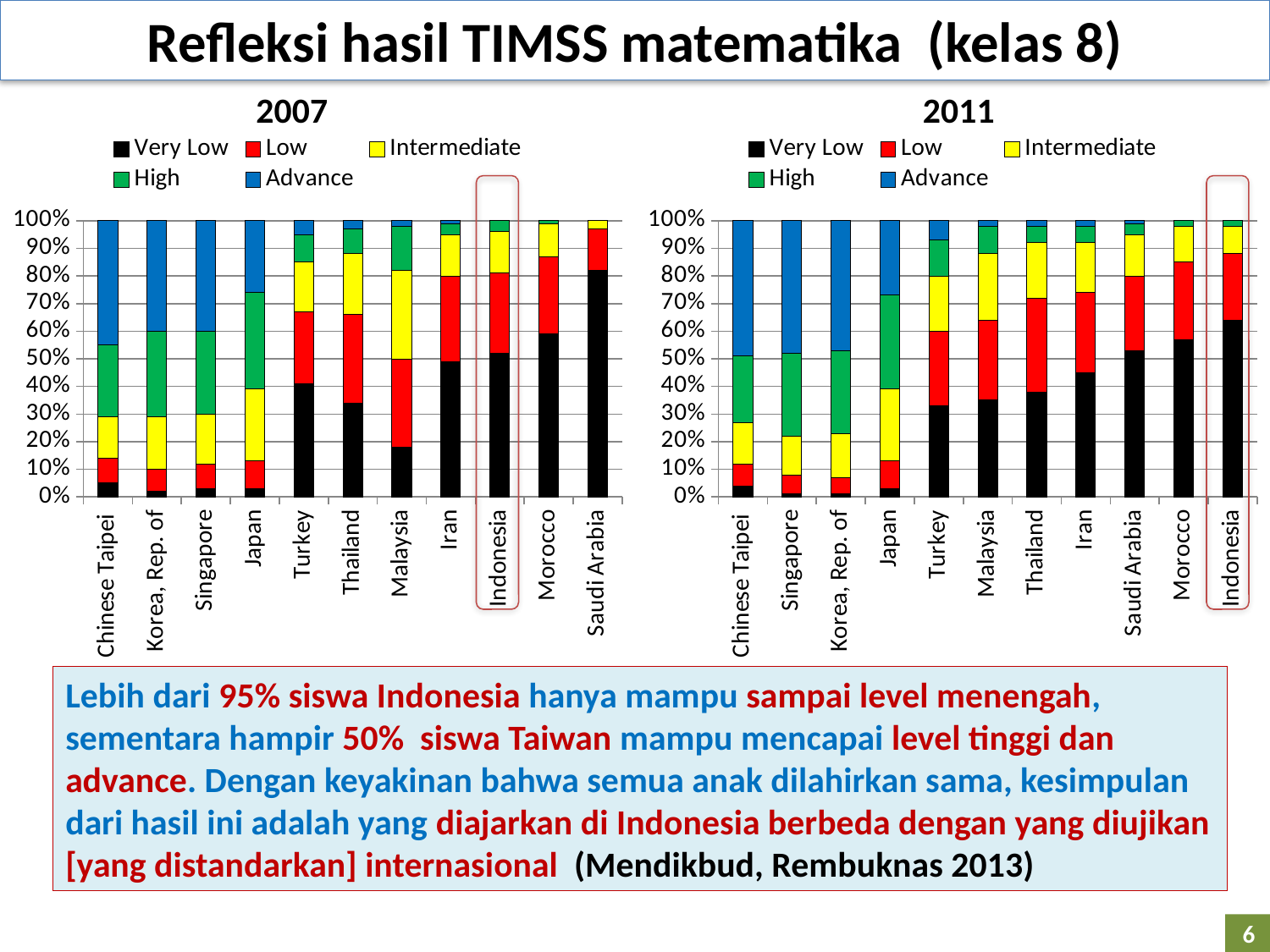

Refleksi hasil TIMSS matematika  (kelas 8)
2007
2011

### Chart

| Category | Very Low | Low | Intermediate | High | Advance |
|---|---|---|---|---|---|
| Chinese Taipei  | 0.05 | 0.09000000000000002 | 0.15000000000000024 | 0.26 | 0.45 |
| Korea, Rep. of | 0.02000000000000001 | 0.08000000000000004 | 0.19 | 0.31000000000000216 | 0.4 |
| Singapore | 0.030000000000000002 | 0.09000000000000002 | 0.18000000000000024 | 0.3000000000000003 | 0.4 |
| Japan | 0.030000000000000002 | 0.1 | 0.26 | 0.3500000000000003 | 0.26 |
| Turkey | 0.4100000000000003 | 0.26 | 0.18000000000000024 | 0.1 | 0.05 |
| Thailand | 0.34 | 0.32000000000000245 | 0.22 | 0.09000000000000002 | 0.030000000000000002 |
| Malaysia | 0.18000000000000024 | 0.32000000000000245 | 0.32000000000000245 | 0.16 | 0.02000000000000001 |
| Iran | 0.4900000000000003 | 0.31000000000000216 | 0.15000000000000024 | 0.04000000000000002 | 0.010000000000000005 |
| Indonesia | 0.52 | 0.2900000000000003 | 0.15000000000000024 | 0.04000000000000002 | 0.0 |
| Morocco | 0.59 | 0.2800000000000001 | 0.12000000000000002 | 0.010000000000000005 | 0.0 |
| Saudi Arabia | 0.8200000000000006 | 0.15000000000000024 | 0.030000000000000002 | 0.0 | 0.0 |

### Chart

| Category | Very Low | Low | Intermediate | High | Advance |
|---|---|---|---|---|---|
| Chinese Taipei  | 0.04000000000000002 | 0.08000000000000004 | 0.15000000000000024 | 0.2400000000000002 | 0.4900000000000003 |
| Singapore | 0.010000000000000005 | 0.07000000000000002 | 0.14 | 0.3000000000000003 | 0.4800000000000003 |
| Korea, Rep. of | 0.010000000000000005 | 0.06000000000000003 | 0.16 | 0.3000000000000003 | 0.4700000000000001 |
| Japan | 0.030000000000000002 | 0.1 | 0.26 | 0.34 | 0.27 |
| Turkey | 0.33000000000000257 | 0.27 | 0.2 | 0.13 | 0.07000000000000002 |
| Malaysia | 0.3500000000000003 | 0.2900000000000003 | 0.2400000000000002 | 0.1 | 0.02000000000000001 |
| Thailand | 0.3800000000000023 | 0.34 | 0.2 | 0.06000000000000003 | 0.02000000000000001 |
| Iran | 0.45 | 0.2900000000000003 | 0.18000000000000024 | 0.06000000000000003 | 0.02000000000000001 |
| Saudi Arabia | 0.53 | 0.27 | 0.15000000000000024 | 0.04000000000000002 | 0.010000000000000005 |
| Morocco | 0.57 | 0.2800000000000001 | 0.13 | 0.02000000000000001 | 0.0 |
| Indonesia | 0.6400000000000046 | 0.2400000000000002 | 0.1 | 0.02000000000000001 | 0.0 |

Lebih dari 95% siswa Indonesia hanya mampu sampai level menengah, sementara hampir 50%  siswa Taiwan mampu mencapai level tinggi dan advance. Dengan keyakinan bahwa semua anak dilahirkan sama, kesimpulan dari hasil ini adalah yang diajarkan di Indonesia berbeda dengan yang diujikan [yang distandarkan] internasional  (Mendikbud, Rembuknas 2013)
6